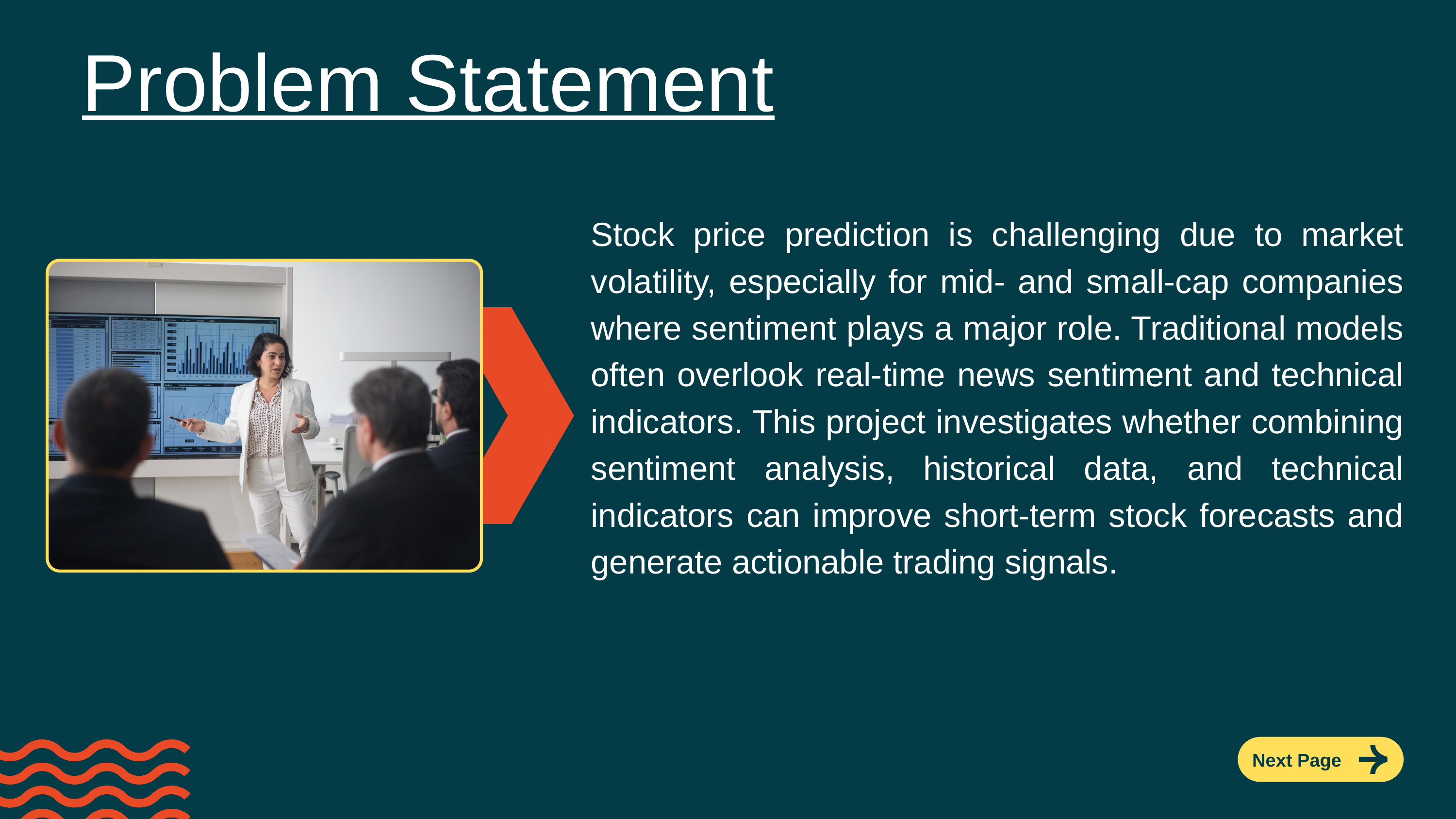

Problem Statement
Stock price prediction is challenging due to market volatility, especially for mid- and small-cap companies where sentiment plays a major role. Traditional models often overlook real-time news sentiment and technical indicators. This project investigates whether combining sentiment analysis, historical data, and technical indicators can improve short-term stock forecasts and generate actionable trading signals.

Next Page